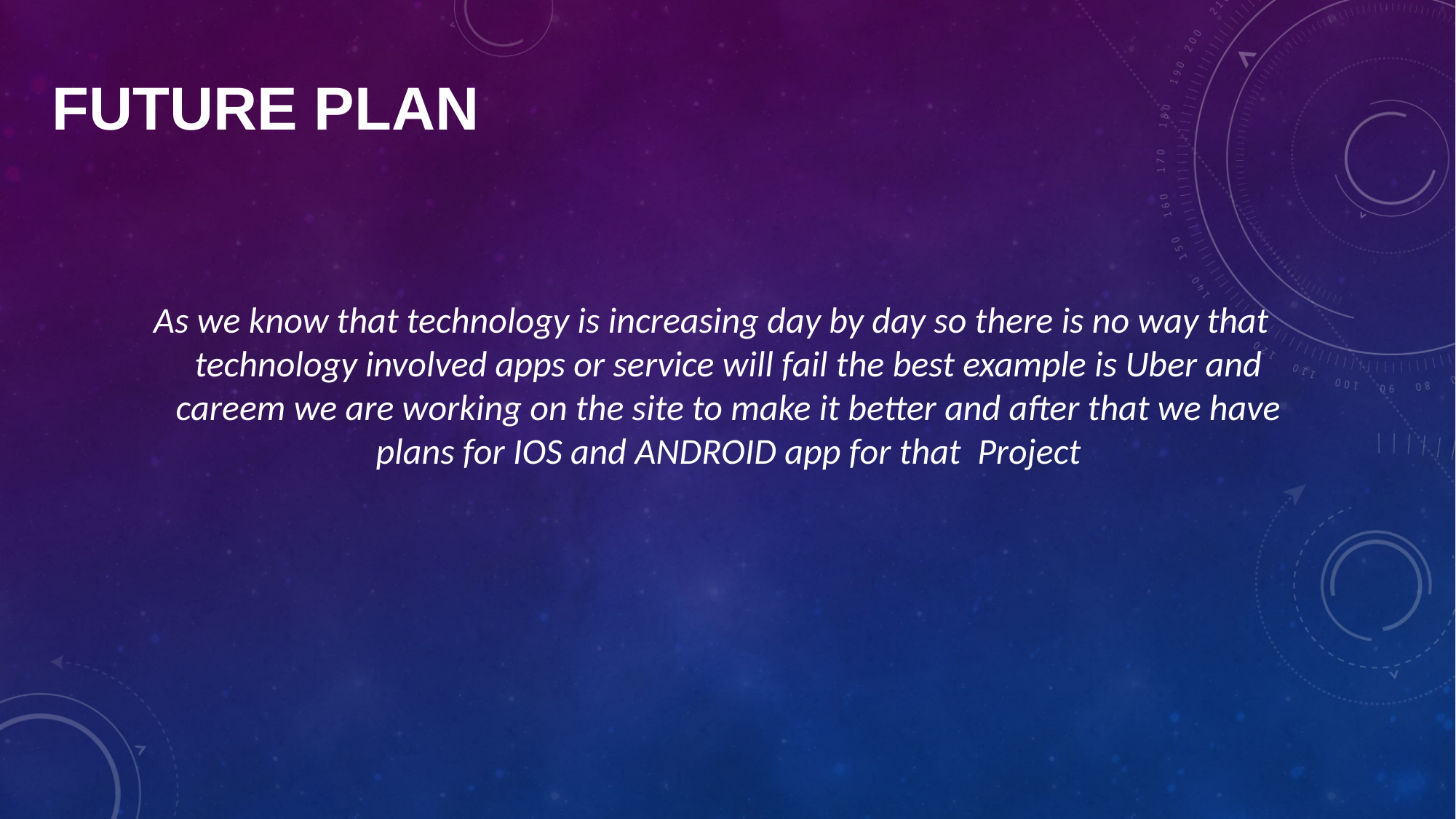

# Future Plan
As we know that technology is increasing day by day so there is no way that technology involved apps or service will fail the best example is Uber and careem we are working on the site to make it better and after that we have plans for IOS and ANDROID app for that  Project